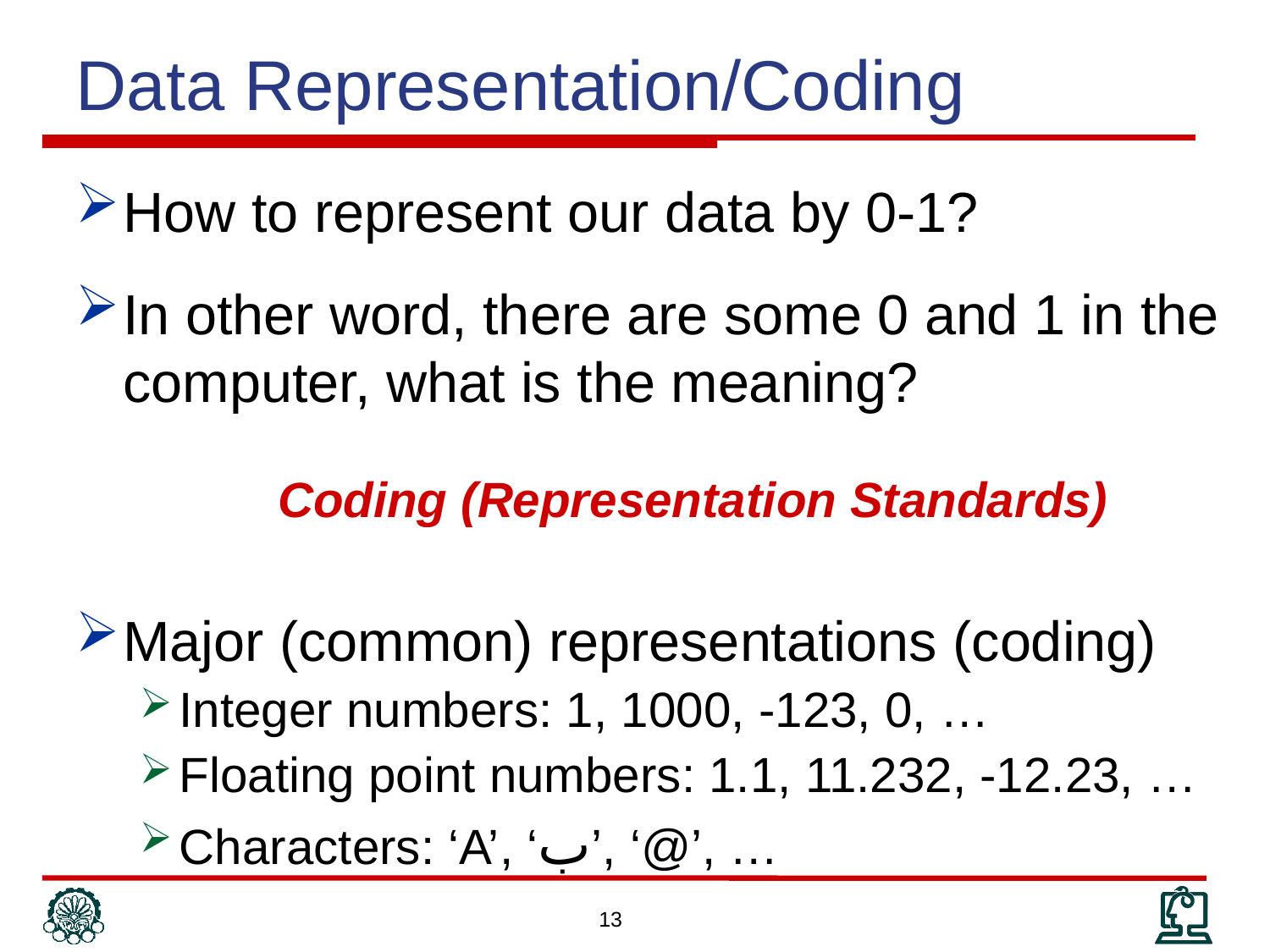

Data Representation/Coding
How to represent our data by 0-1?
In other word, there are some 0 and 1 in the computer, what is the meaning?

	  Coding (Representation Standards)

Major (common) representations (coding)
Integer numbers: 1, 1000, -123, 0, …
Floating point numbers: 1.1, 11.232, -12.23, …
Characters: ‘A’, ‘ب’, ‘@’, …

s
In other word, there are some 0 and 1 in the computer, what is the meaning?

13